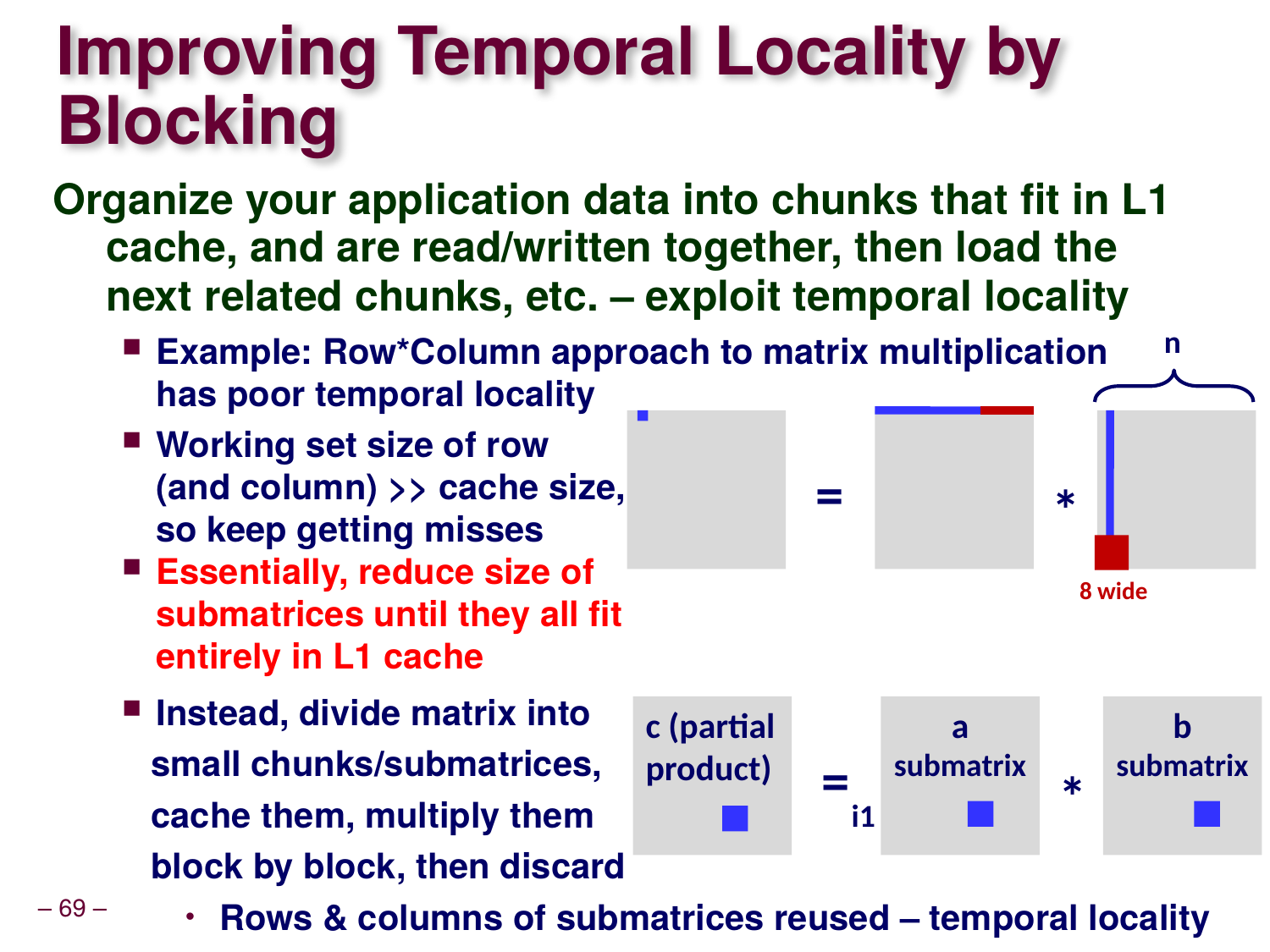

# Improving Temporal Locality by Blocking
Organize your application data into chunks that fit in L1 cache, and are read/written together, then load the next related chunks, etc. – exploit temporal locality
Example: Row*Column approach to matrix multiplication  has poor temporal locality

n

=
*

8 wide
Working set size of row (and column) >> cache size, so keep getting misses
Essentially, reduce size of submatrices until they all fit entirely in L1 cache

Instead, divide matrix into
   small chunks/submatrices,
   cache them, multiply them
   block by block, then discard
Rows & columns of submatrices reused – temporal locality
c (partial product)
a submatrix
b
submatrix
=
*
i1